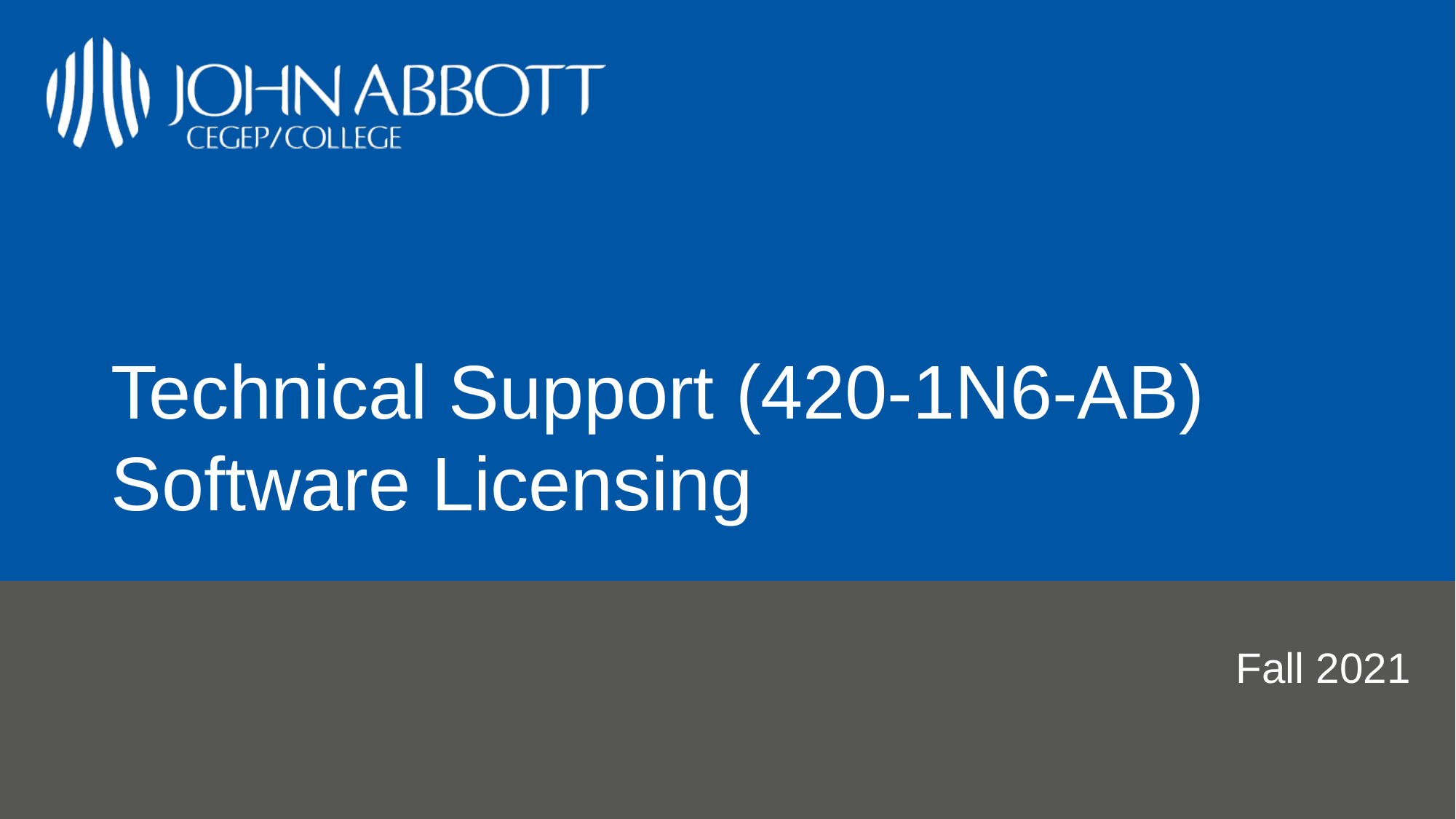

# Technical Support (420-1N6-AB) Software Licensing
Fall 2021